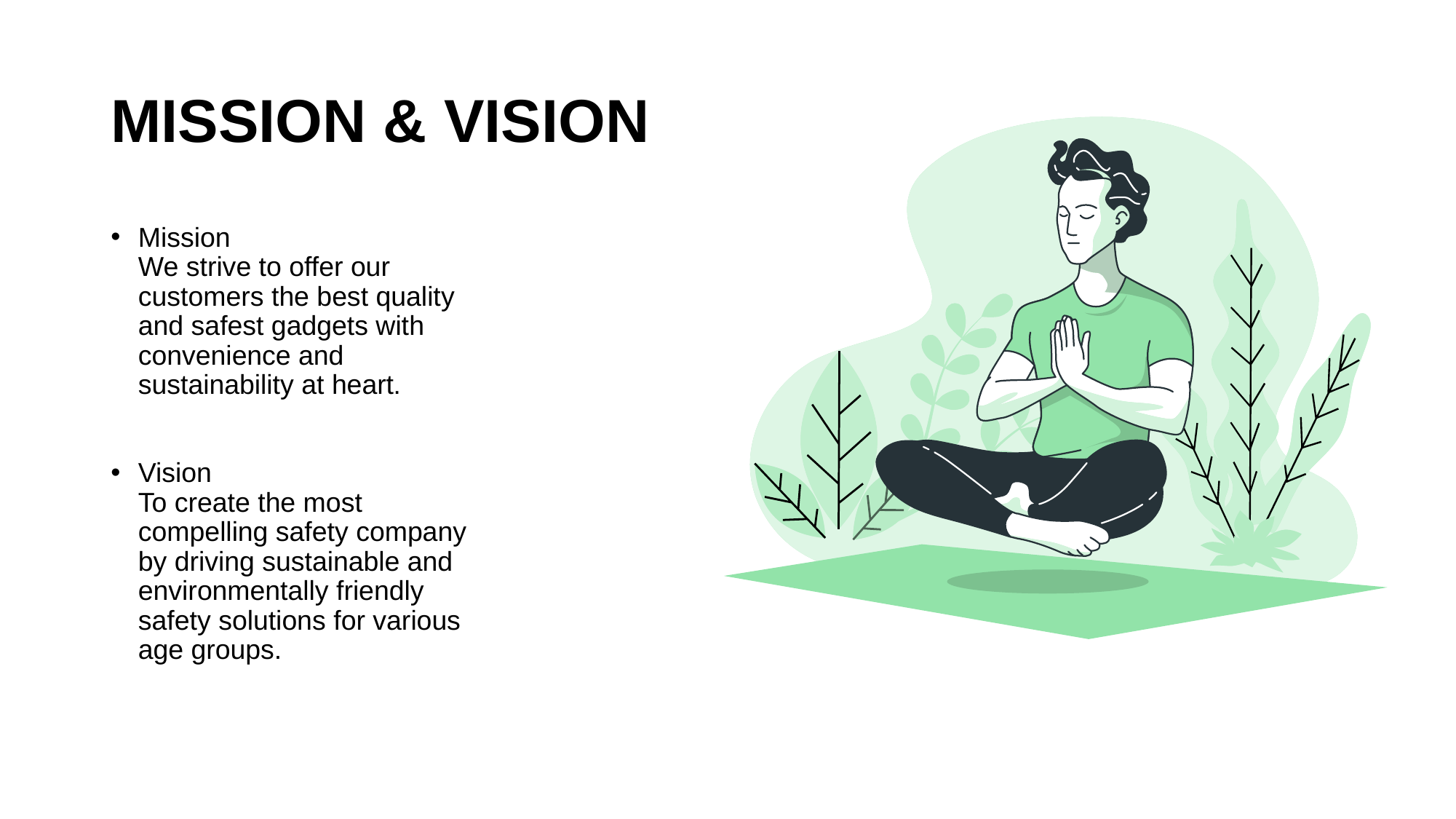

# MISSION & VISION

Mission
We strive to offer our customers the best quality and safest gadgets with convenience and sustainability at heart.

Vision
To create the most compelling safety company by driving sustainable and environmentally friendly safety solutions for various age groups.